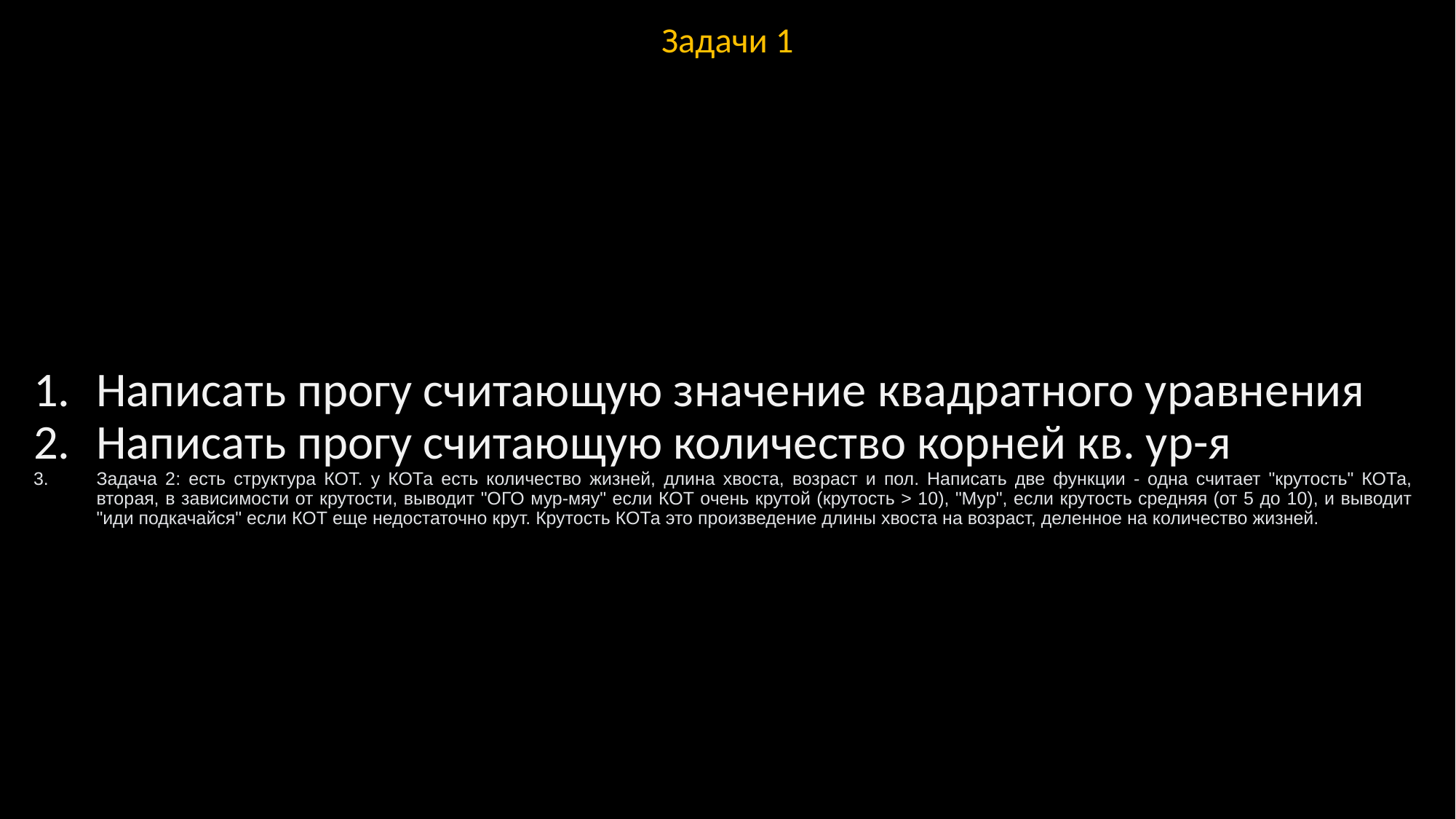

# Задачи 1
Написать прогу считающую значение квадратного уравнения
Написать прогу считающую количество корней кв. ур-я
Задача 2: есть структура КОТ. у КОТа есть количество жизней, длина хвоста, возраст и пол. Написать две функции - одна считает "крутость" КОТа, вторая, в зависимости от крутости, выводит "ОГО мур-мяу" если КОТ очень крутой (крутость > 10), "Мур", если крутость средняя (от 5 до 10), и выводит "иди подкачайся" если КОТ еще недостаточно крут. Крутость КОТа это произведение длины хвоста на возраст, деленное на количество жизней.